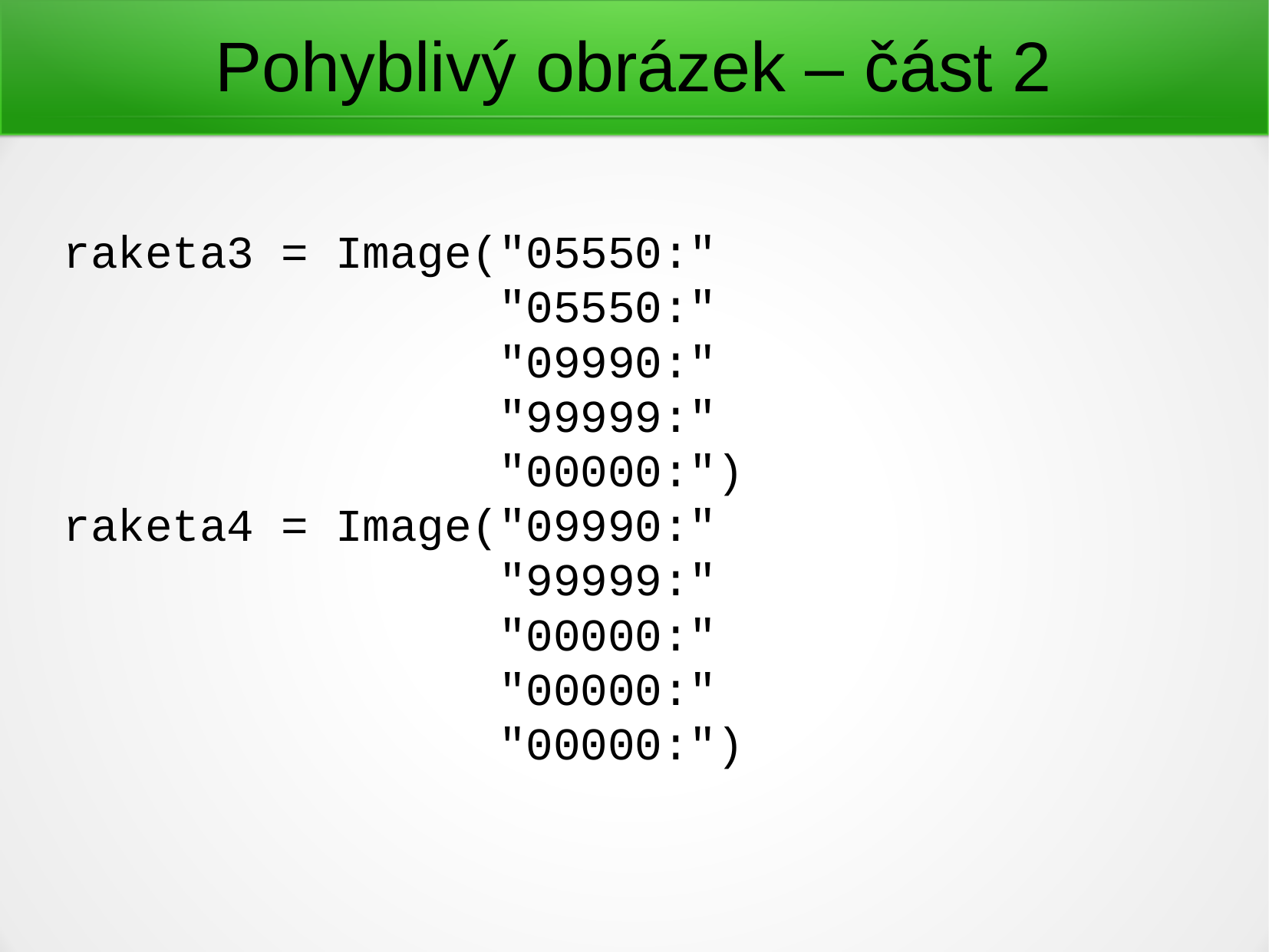

Pohyblivý obrázek – část 2
raketa3 = Image("05550:"
                "05550:"
                "09990:"
                "99999:"
                "00000:")
raketa4 = Image("09990:"
                "99999:"
                "00000:"
                "00000:"
                "00000:")